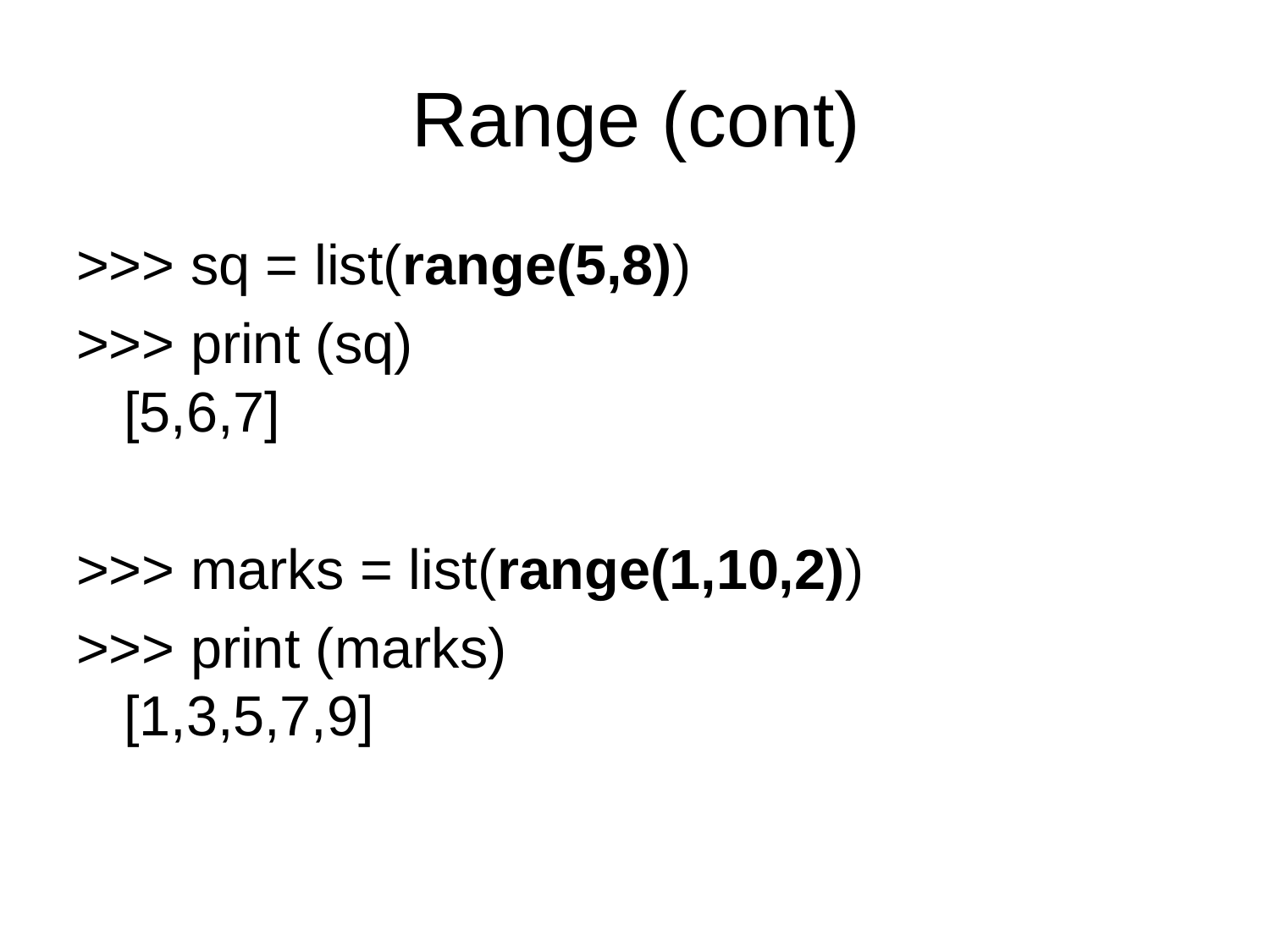

# Range (cont)
>>> sq = list(range(5,8))
>>> print (sq)
[5,6,7]

>>> marks = list(range(1,10,2))
>>> print (marks)
[1,3,5,7,9]